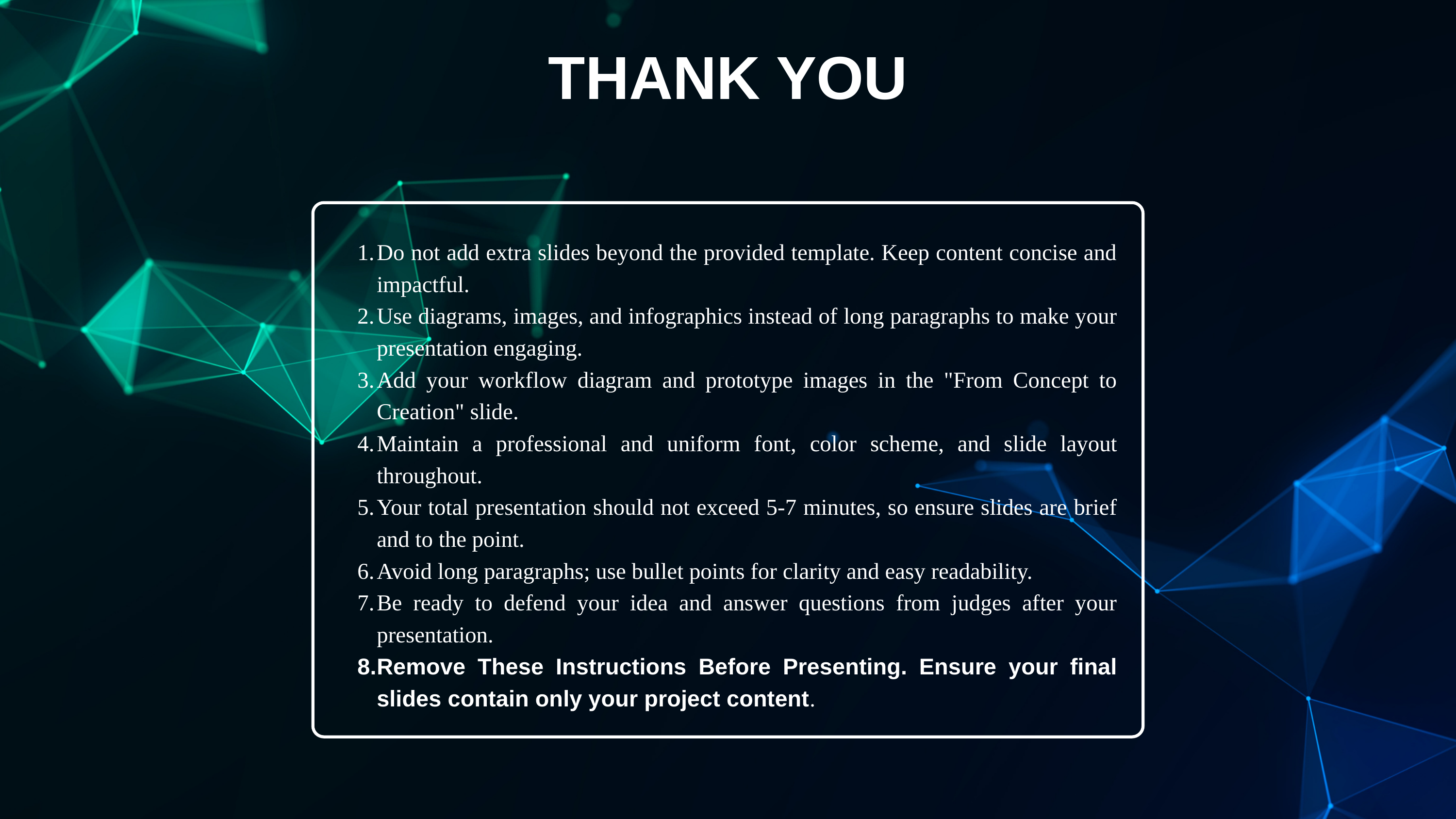

THANK YOU

Do not add extra slides beyond the provided template. Keep content concise and impactful.
Use diagrams, images, and infographics instead of long paragraphs to make your presentation engaging.
Add your workflow diagram and prototype images in the "From Concept to Creation" slide.
Maintain a professional and uniform font, color scheme, and slide layout throughout.
Your total presentation should not exceed 5-7 minutes, so ensure slides are brief and to the point.
Avoid long paragraphs; use bullet points for clarity and easy readability.
Be ready to defend your idea and answer questions from judges after your presentation.
Remove These Instructions Before Presenting. Ensure your final slides contain only your project content.